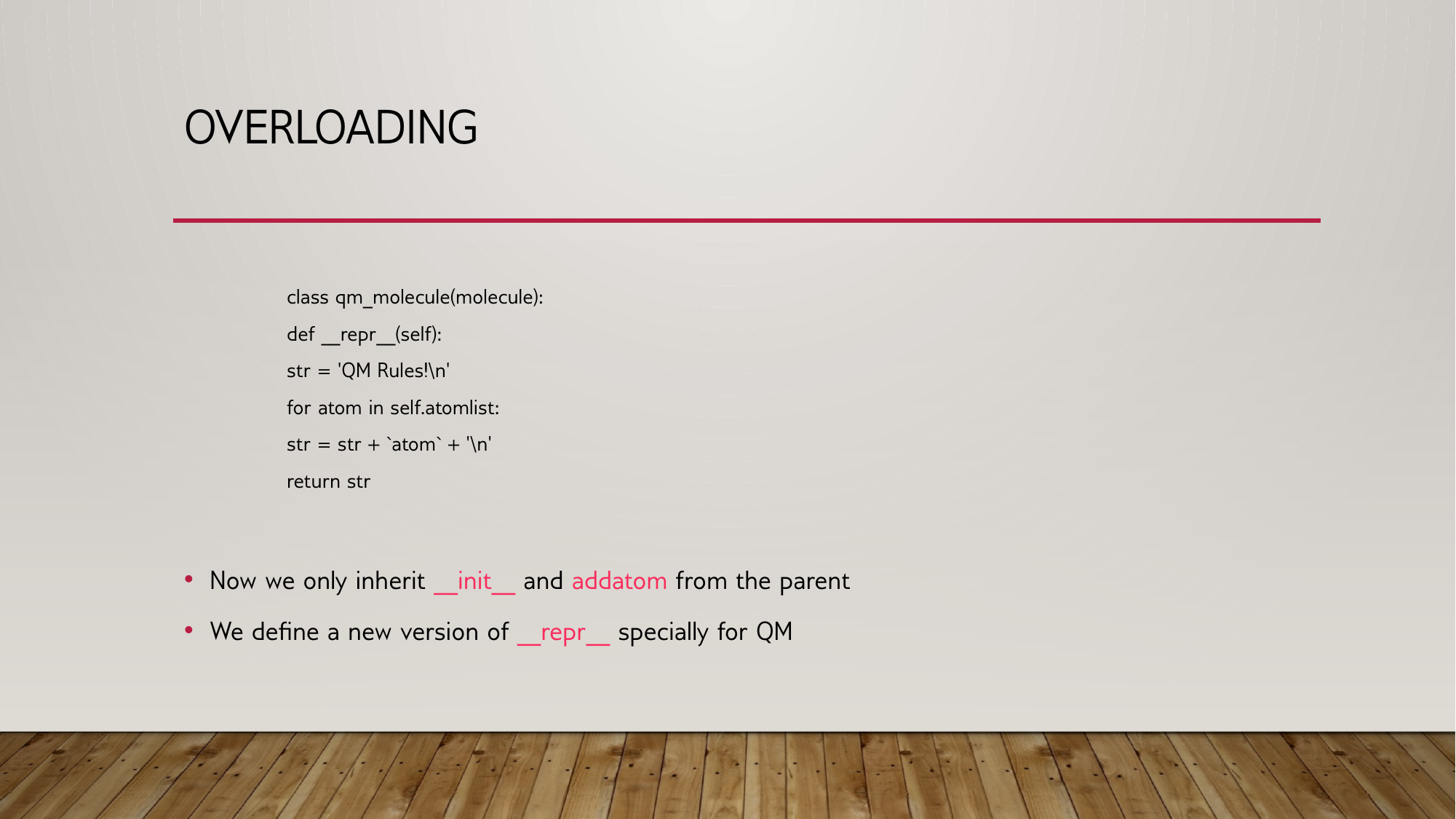

# Overloading

class qm_molecule(molecule):
	def __repr__(self):
		str = 'QM Rules!\n'
		for atom in self.atomlist:
			str = str + `atom` + '\n'
		return str

Now we only inherit __init__ and addatom from the parent
We define a new version of __repr__ specially for QM